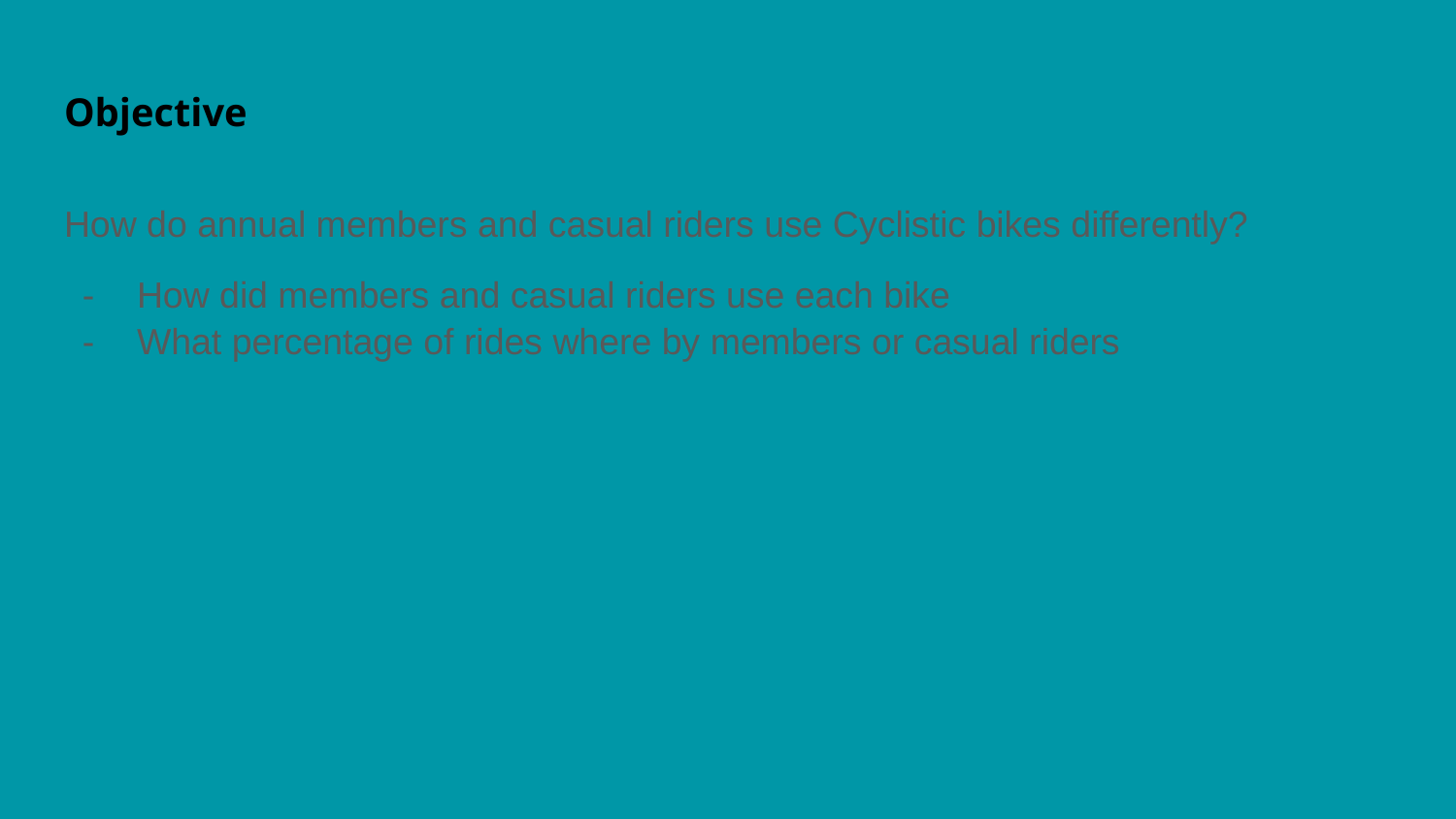

# Objective
How do annual members and casual riders use Cyclistic bikes differently?
How did members and casual riders use each bike
What percentage of rides where by members or casual riders